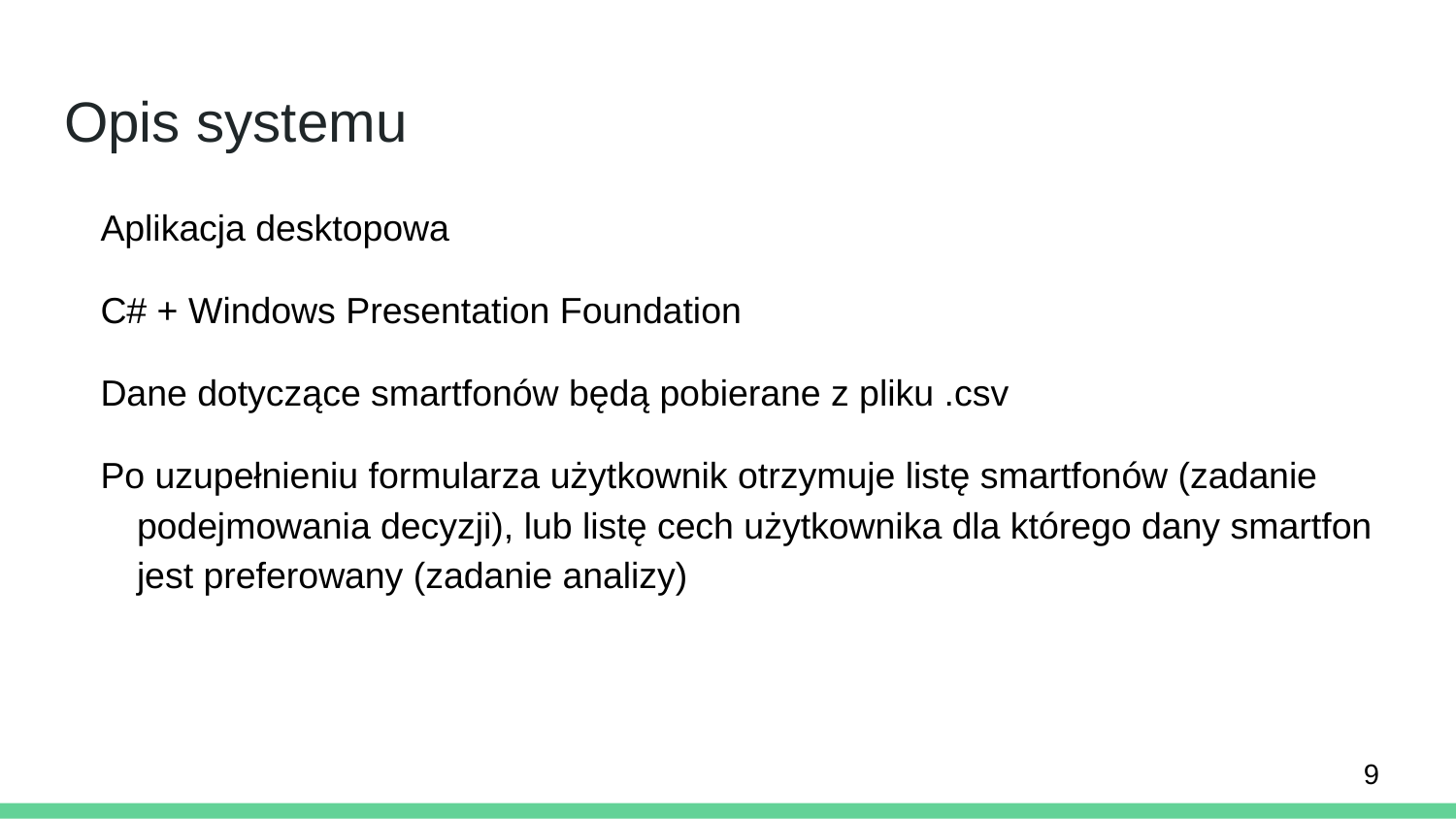

# Opis systemu
Aplikacja desktopowa
C# + Windows Presentation Foundation
Dane dotyczące smartfonów będą pobierane z pliku .csv
Po uzupełnieniu formularza użytkownik otrzymuje listę smartfonów (zadanie podejmowania decyzji), lub listę cech użytkownika dla którego dany smartfon jest preferowany (zadanie analizy)

9